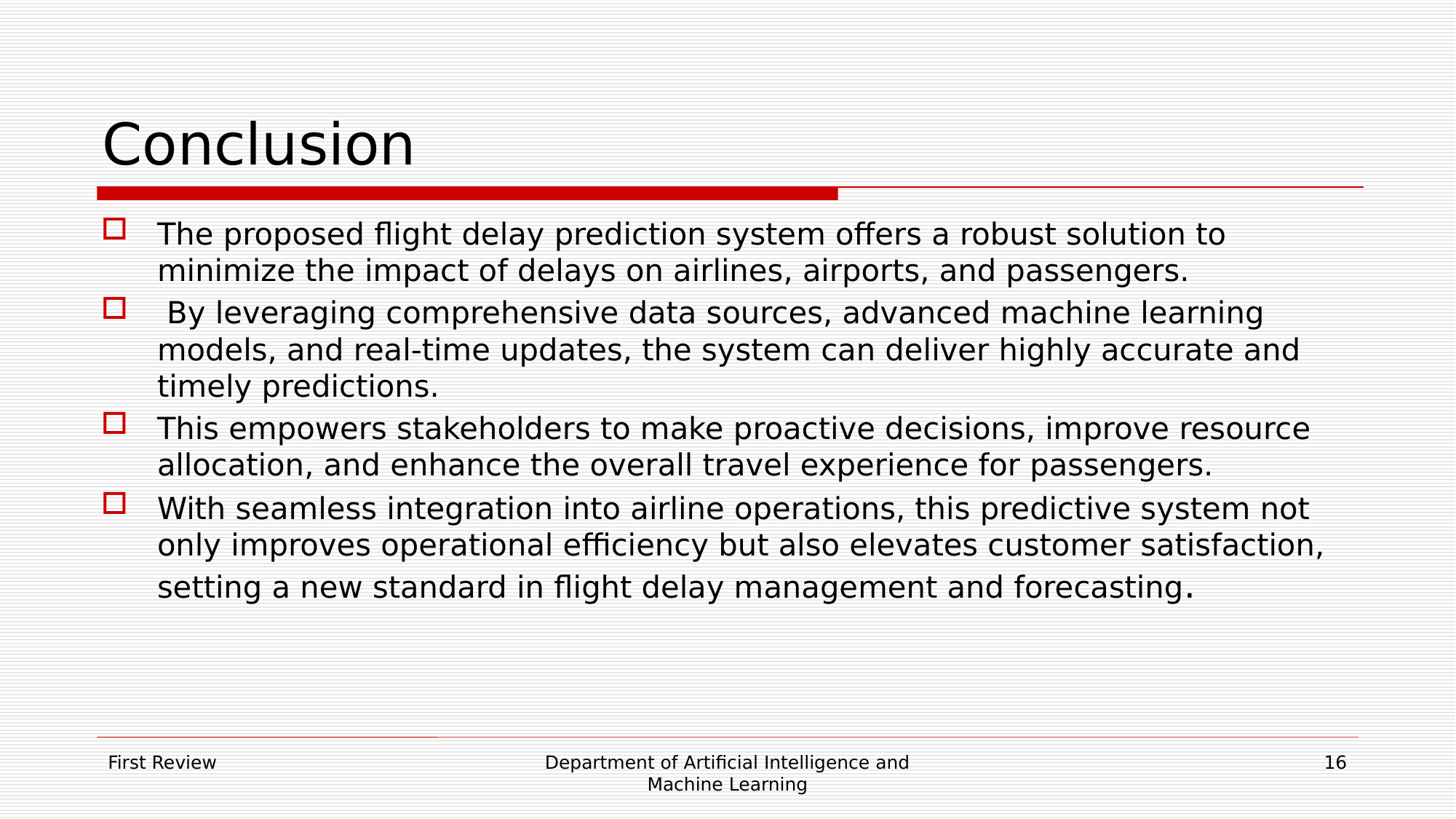

# Conclusion
The proposed flight delay prediction system offers a robust solution to minimize the impact of delays on airlines, airports, and passengers.
 By leveraging comprehensive data sources, advanced machine learning models, and real-time updates, the system can deliver highly accurate and timely predictions.
This empowers stakeholders to make proactive decisions, improve resource allocation, and enhance the overall travel experience for passengers.
With seamless integration into airline operations, this predictive system not only improves operational efficiency but also elevates customer satisfaction, setting a new standard in flight delay management and forecasting.
First Review
Department of Artificial Intelligence and Machine Learning
16